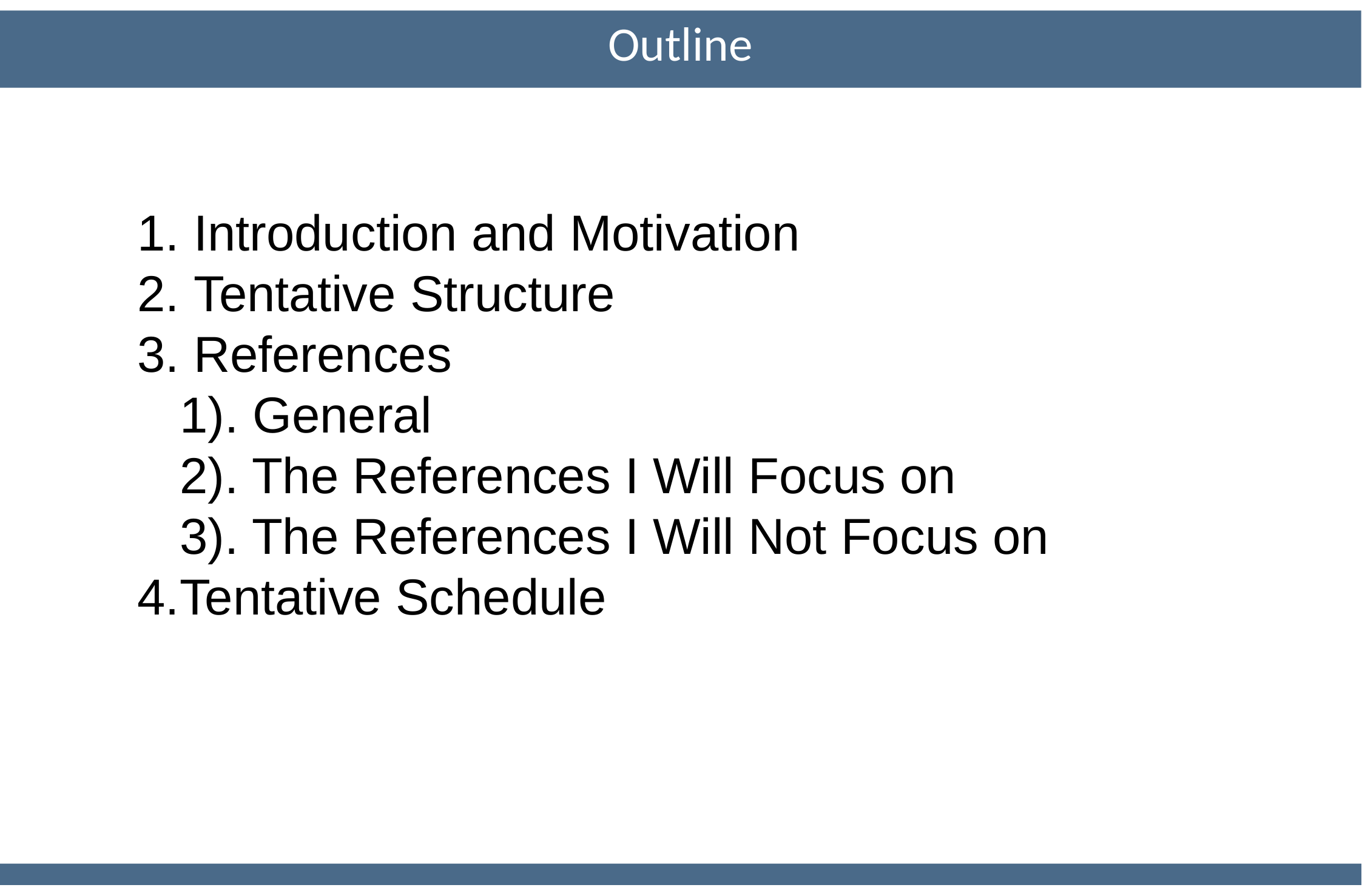

Outline

1. Introduction and Motivation
2. Tentative Structure
3. References
   1). General
   2). The References I Will Focus on
   3). The References I Will Not Focus on
4.Tentative Schedule